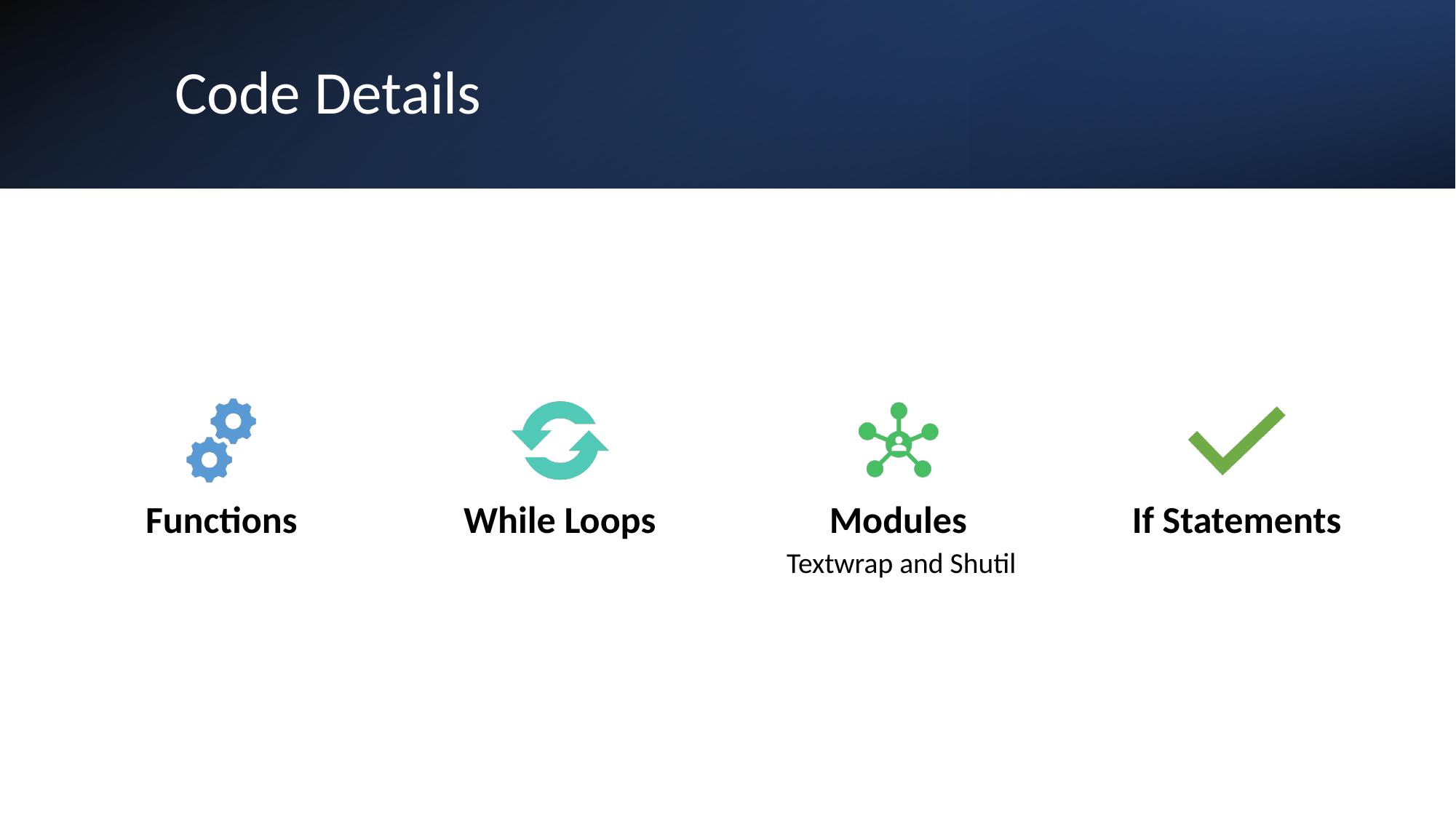

# Code Details
Functions
While Loops
Modules
 Textwrap and Shutil
If Statements